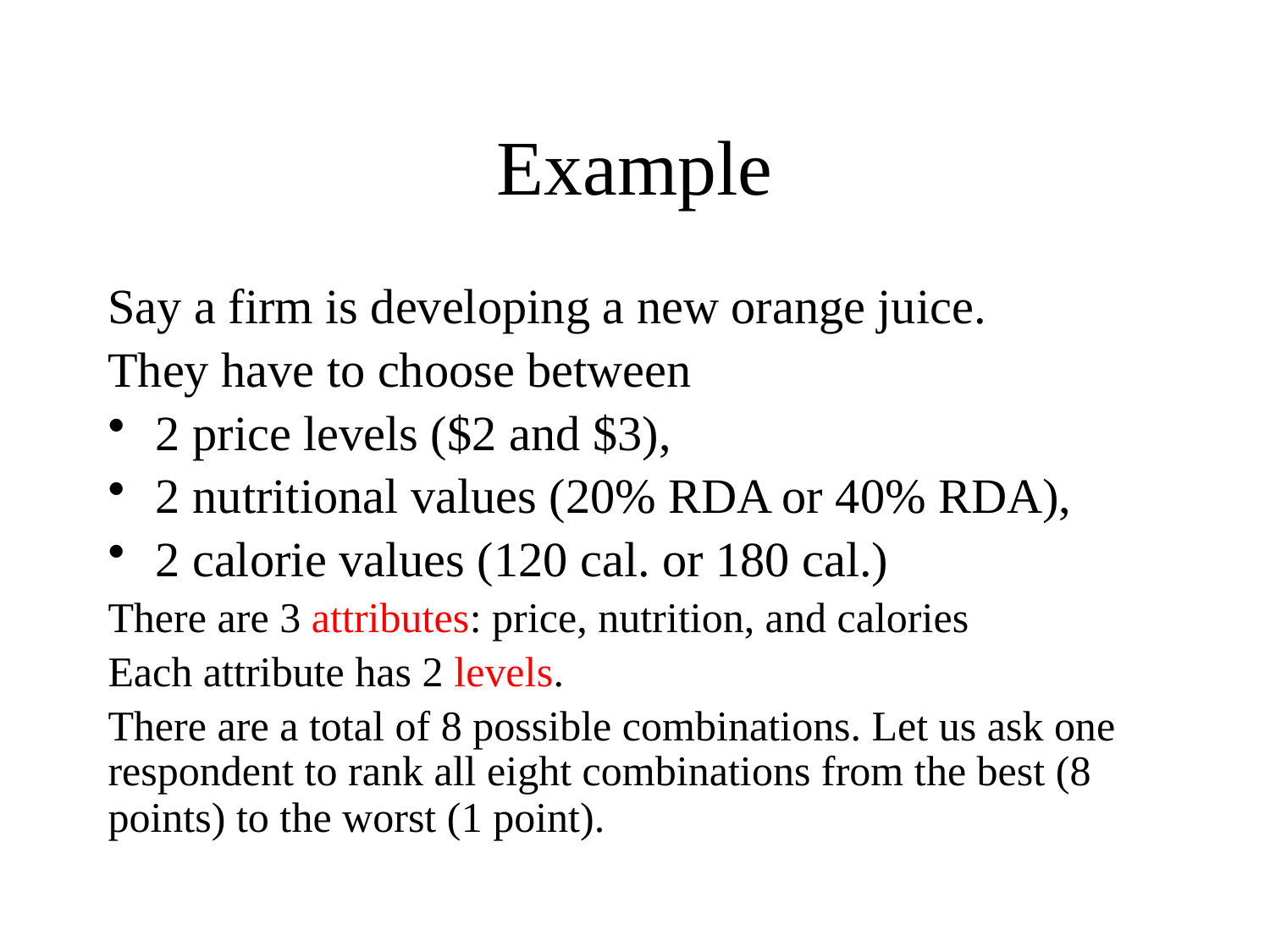

# Example
Say a firm is developing a new orange juice.
They have to choose between
2 price levels ($2 and $3),
2 nutritional values (20% RDA or 40% RDA),
2 calorie values (120 cal. or 180 cal.)
There are 3 attributes: price, nutrition, and calories
Each attribute has 2 levels.
There are a total of 8 possible combinations. Let us ask one respondent to rank all eight combinations from the best (8 points) to the worst (1 point).